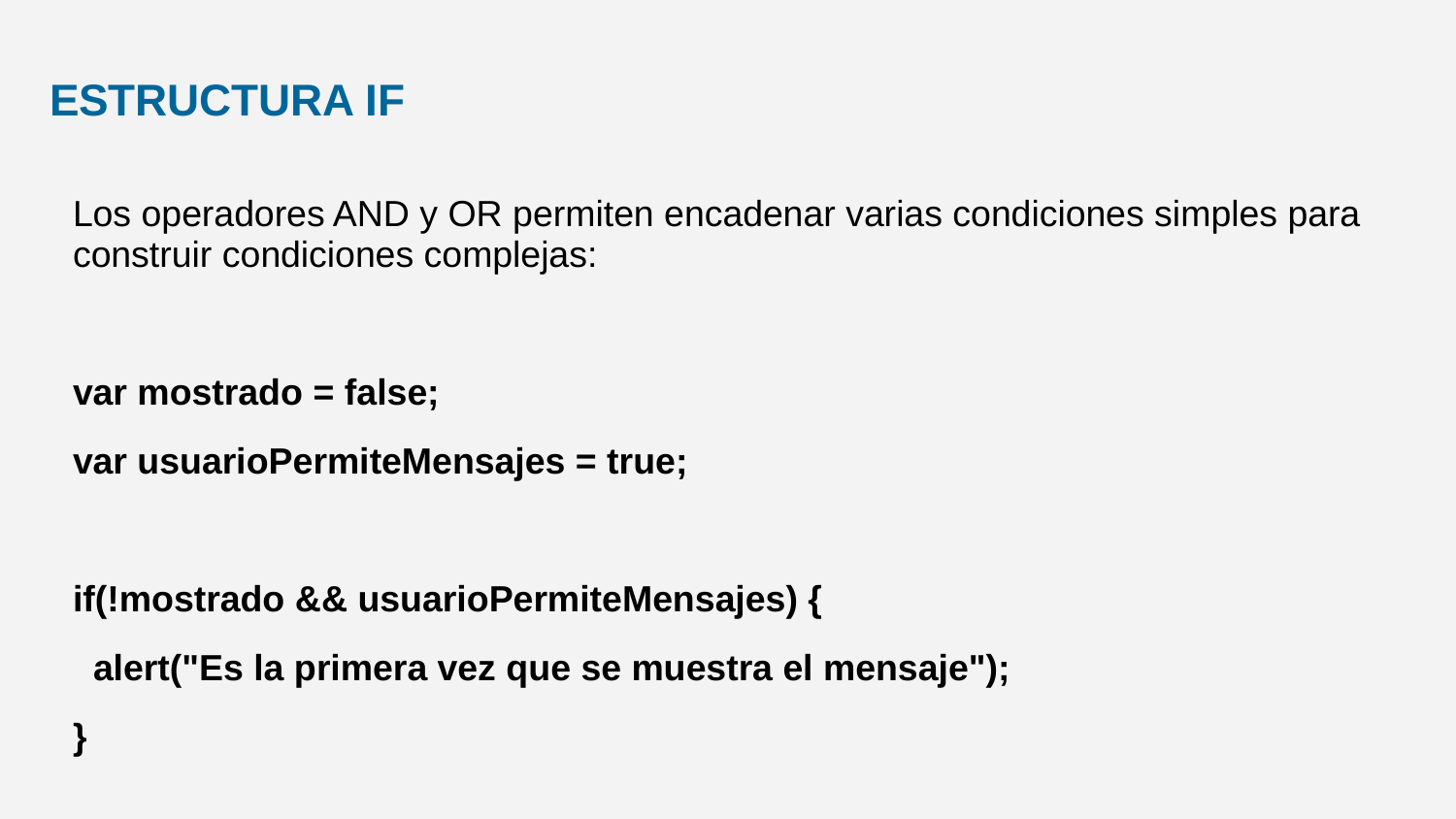

# ESTRUCTURA IF
Los operadores AND y OR permiten encadenar varias condiciones simples para construir condiciones complejas:

var mostrado = false;
var usuarioPermiteMensajes = true;

if(!mostrado && usuarioPermiteMensajes) {
  alert("Es la primera vez que se muestra el mensaje");
}